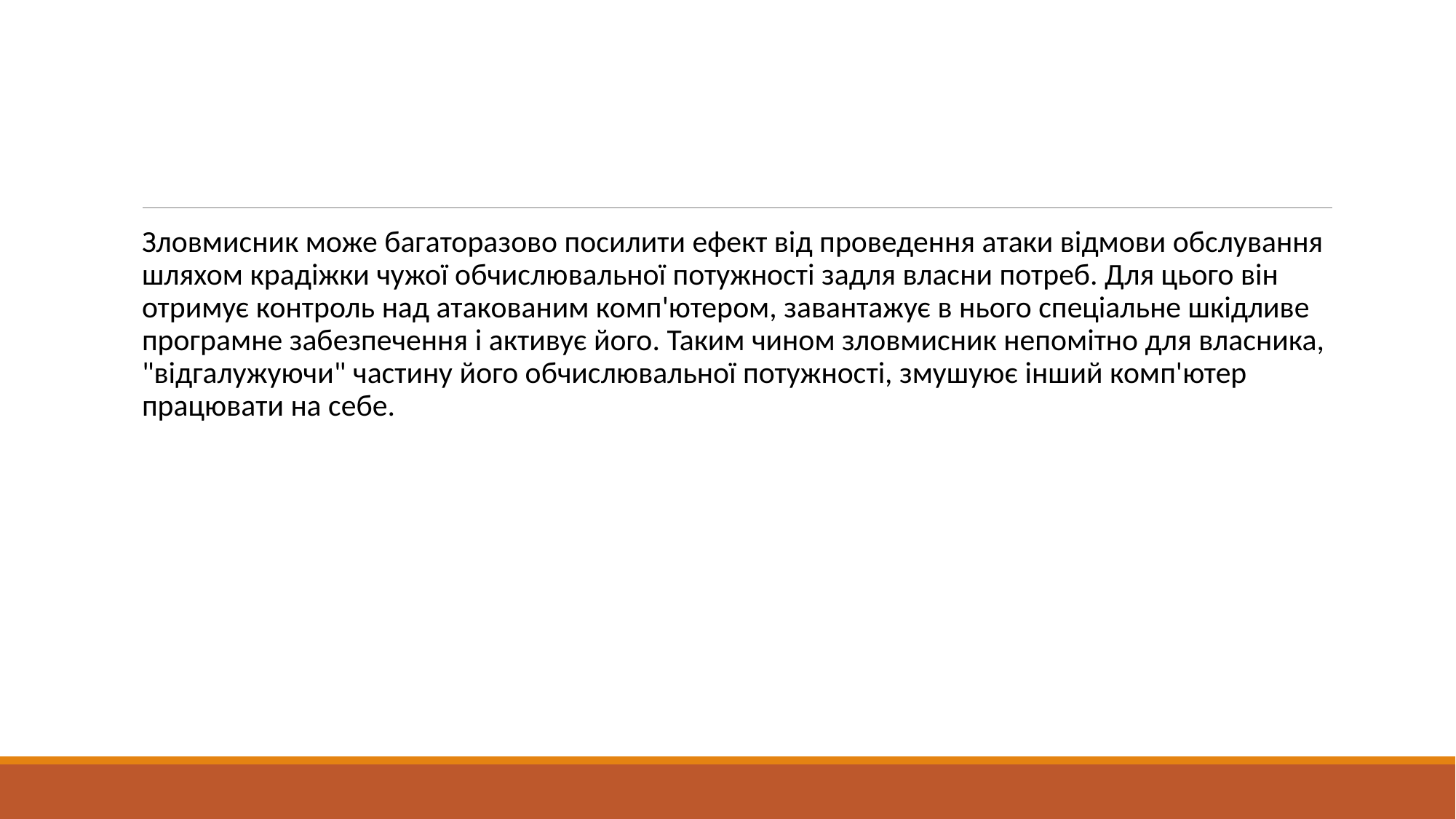

#
Зловмисник може багаторазово посилити ефект від проведення атаки відмови обслування шляхом крадіжки чужої обчислювальної потужності задля власни потреб. Для цього він отримує контроль над атакованим комп'ютером, завантажує в нього спеціальне шкідливе програмне забезпечення і активує його. Таким чином зловмисник непомітно для власника, "відгалужуючи" частину його обчислювальної потужності, змушуює інший комп'ютер працювати на себе.